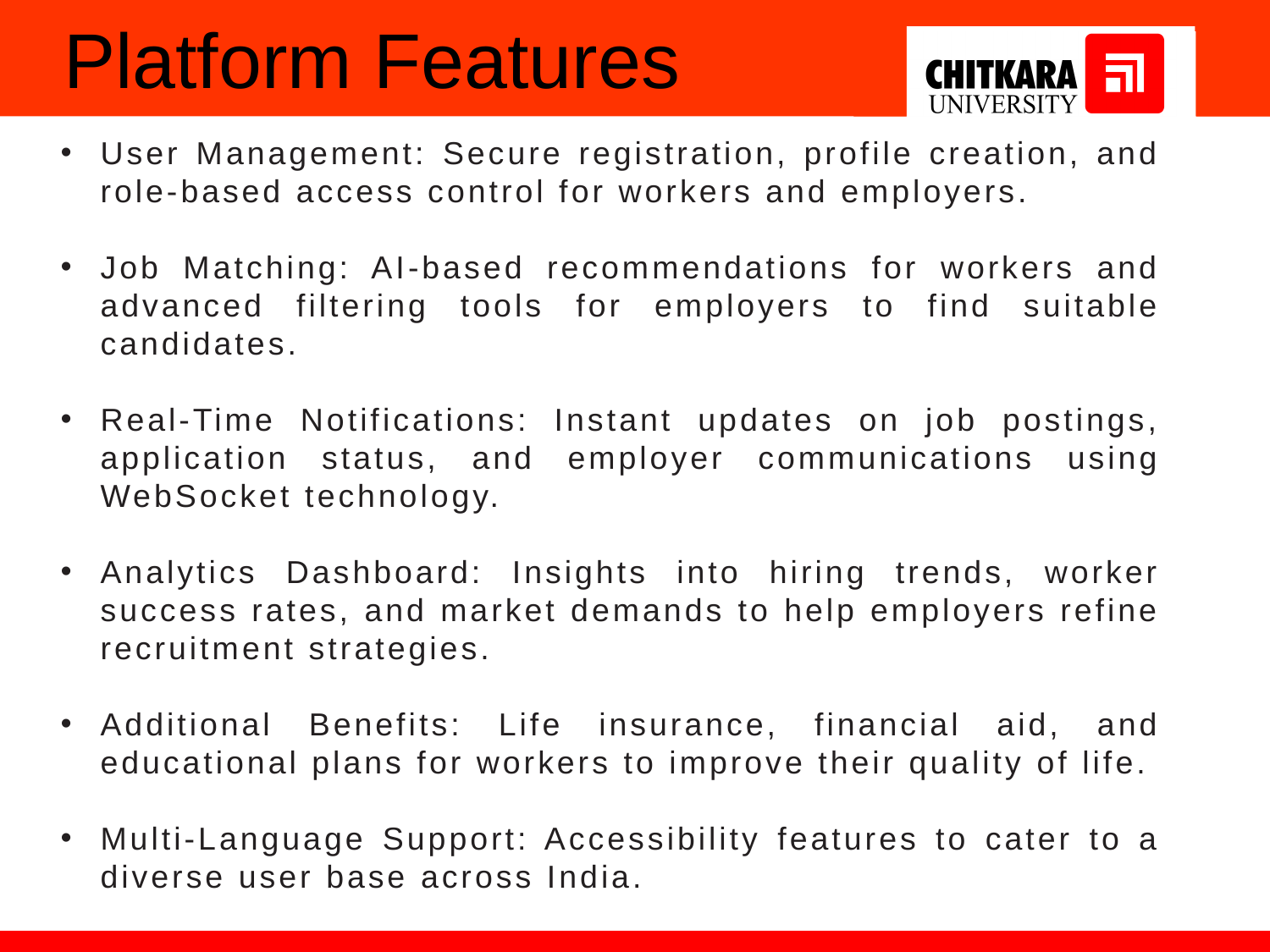

# Platform Features
User Management: Secure registration, profile creation, and role-based access control for workers and employers.

Job Matching: AI-based recommendations for workers and advanced filtering tools for employers to find suitable candidates.

Real-Time Notifications: Instant updates on job postings, application status, and employer communications using WebSocket technology.

Analytics Dashboard: Insights into hiring trends, worker success rates, and market demands to help employers refine recruitment strategies.

Additional Benefits: Life insurance, financial aid, and educational plans for workers to improve their quality of life.

Multi-Language Support: Accessibility features to cater to a diverse user base across India.